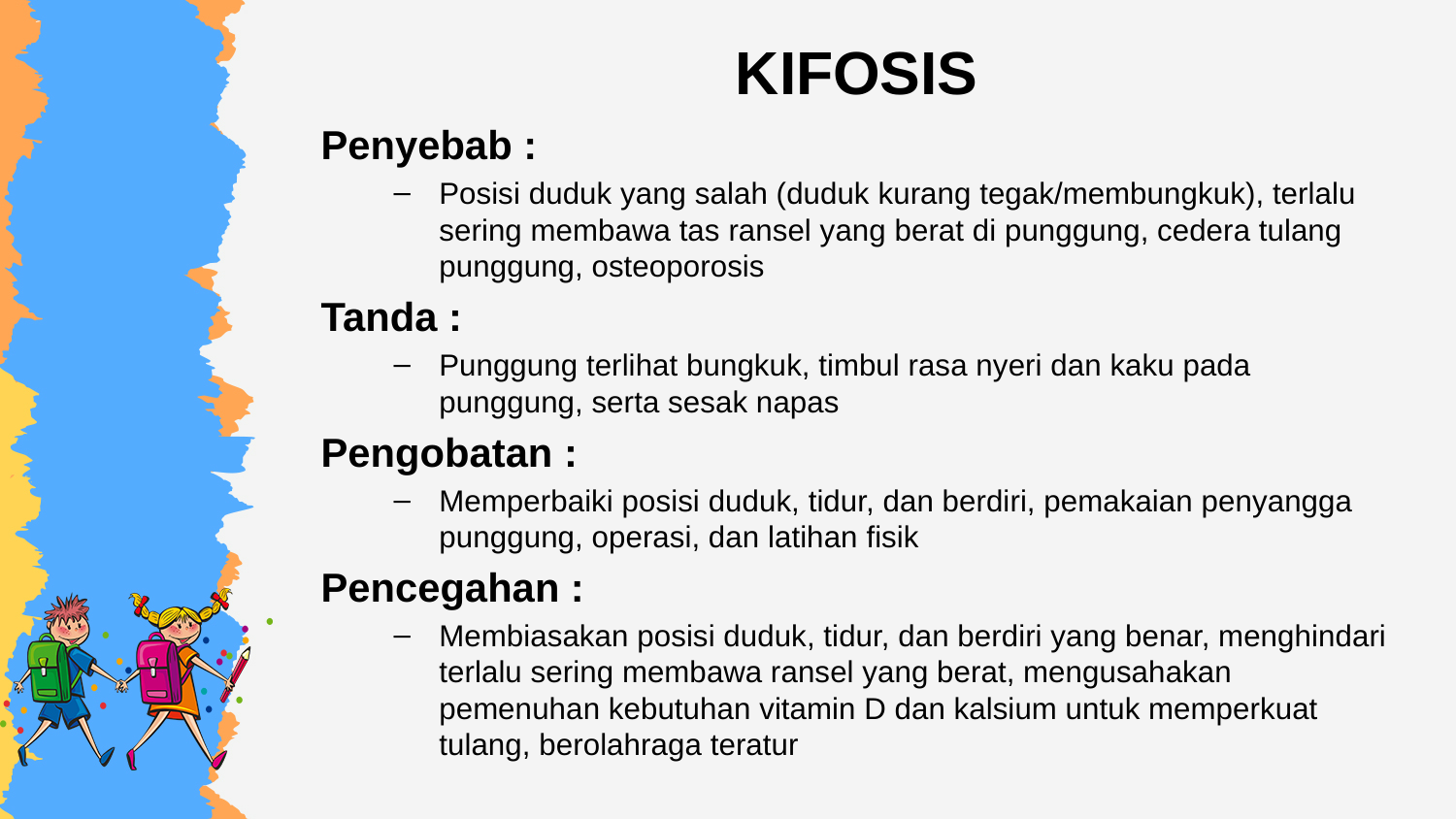

# KIFOSIS
Penyebab :
Posisi duduk yang salah (duduk kurang tegak/membungkuk), terlalu sering membawa tas ransel yang berat di punggung, cedera tulang punggung, osteoporosis
Tanda :
Punggung terlihat bungkuk, timbul rasa nyeri dan kaku pada punggung, serta sesak napas
Pengobatan :
Memperbaiki posisi duduk, tidur, dan berdiri, pemakaian penyangga punggung, operasi, dan latihan fisik
Pencegahan :
Membiasakan posisi duduk, tidur, dan berdiri yang benar, menghindari terlalu sering membawa ransel yang berat, mengusahakan pemenuhan kebutuhan vitamin D dan kalsium untuk memperkuat tulang, berolahraga teratur